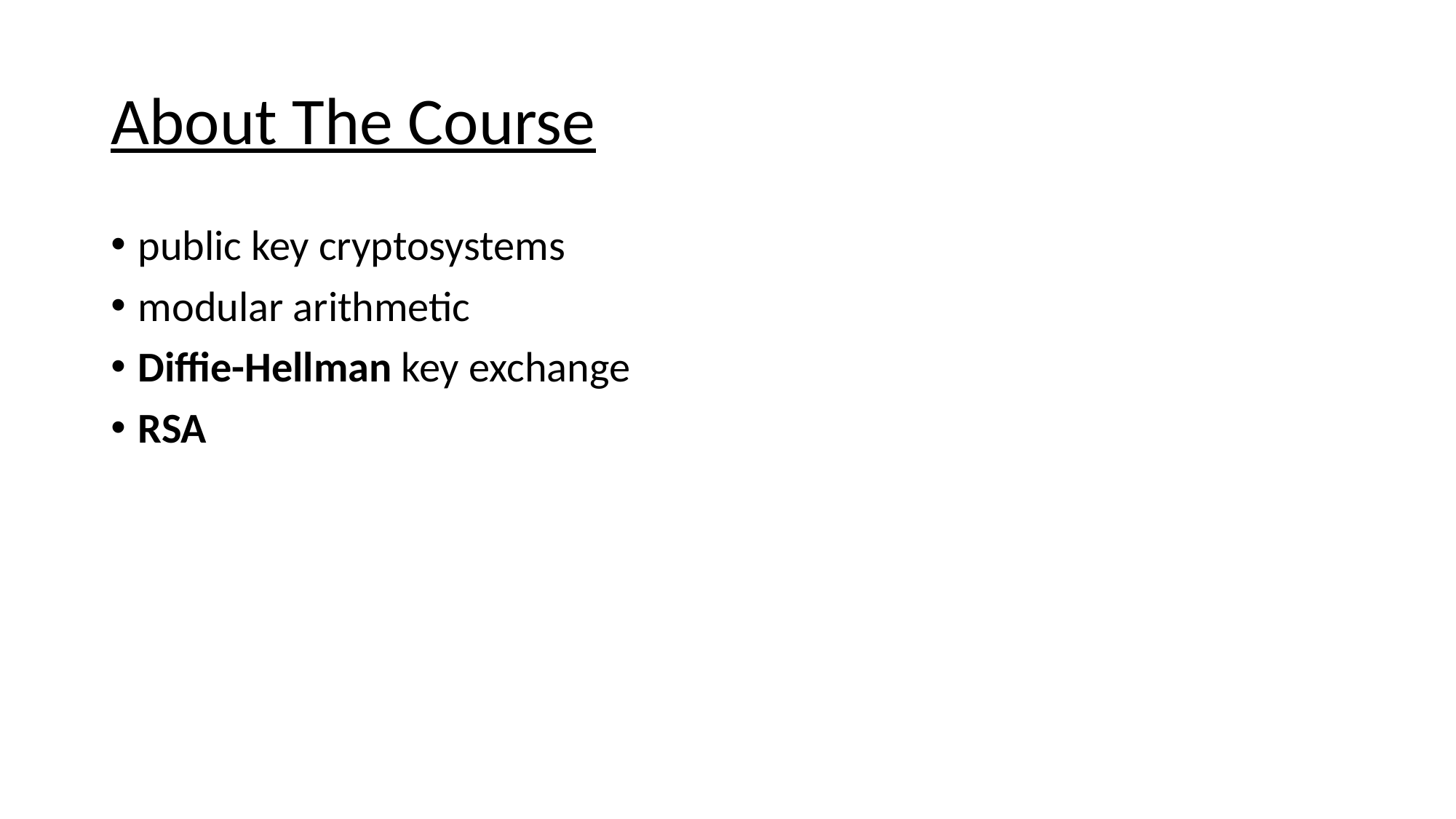

# About The Course
public key cryptosystems
modular arithmetic
Diffie-Hellman key exchange
RSA